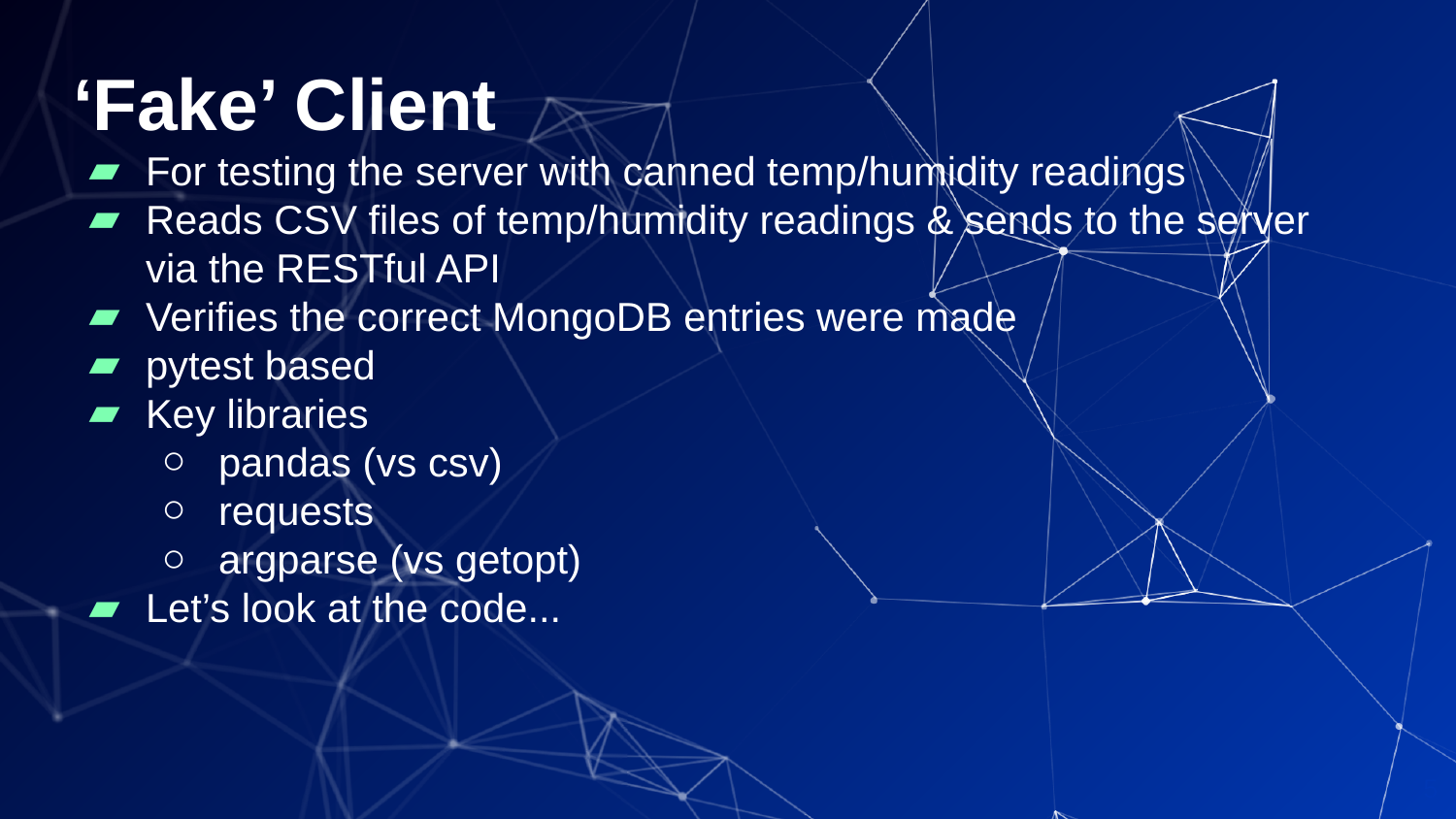

# ‘Fake’ Client
For testing the server with canned temp/humidity readings
Reads CSV files of temp/humidity readings & sends to the server via the RESTful API
Verifies the correct MongoDB entries were made
pytest based
Key libraries
pandas (vs csv)
requests
argparse (vs getopt)
Let’s look at the code...
5